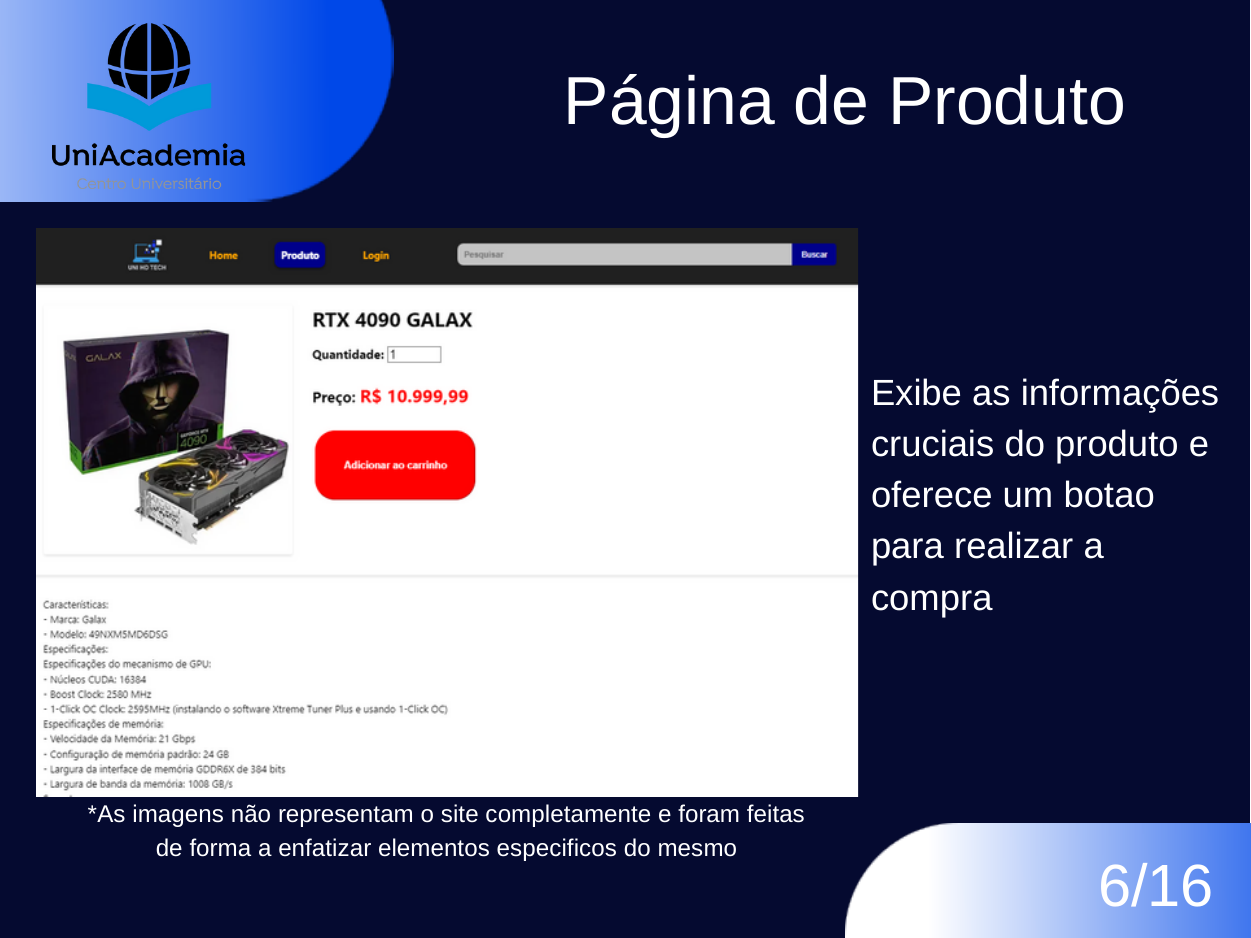

Página de Produto

Exibe as informações cruciais do produto e oferece um botao para realizar a compra
*As imagens não representam o site completamente e foram feitas de forma a enfatizar elementos especificos do mesmo

6/16